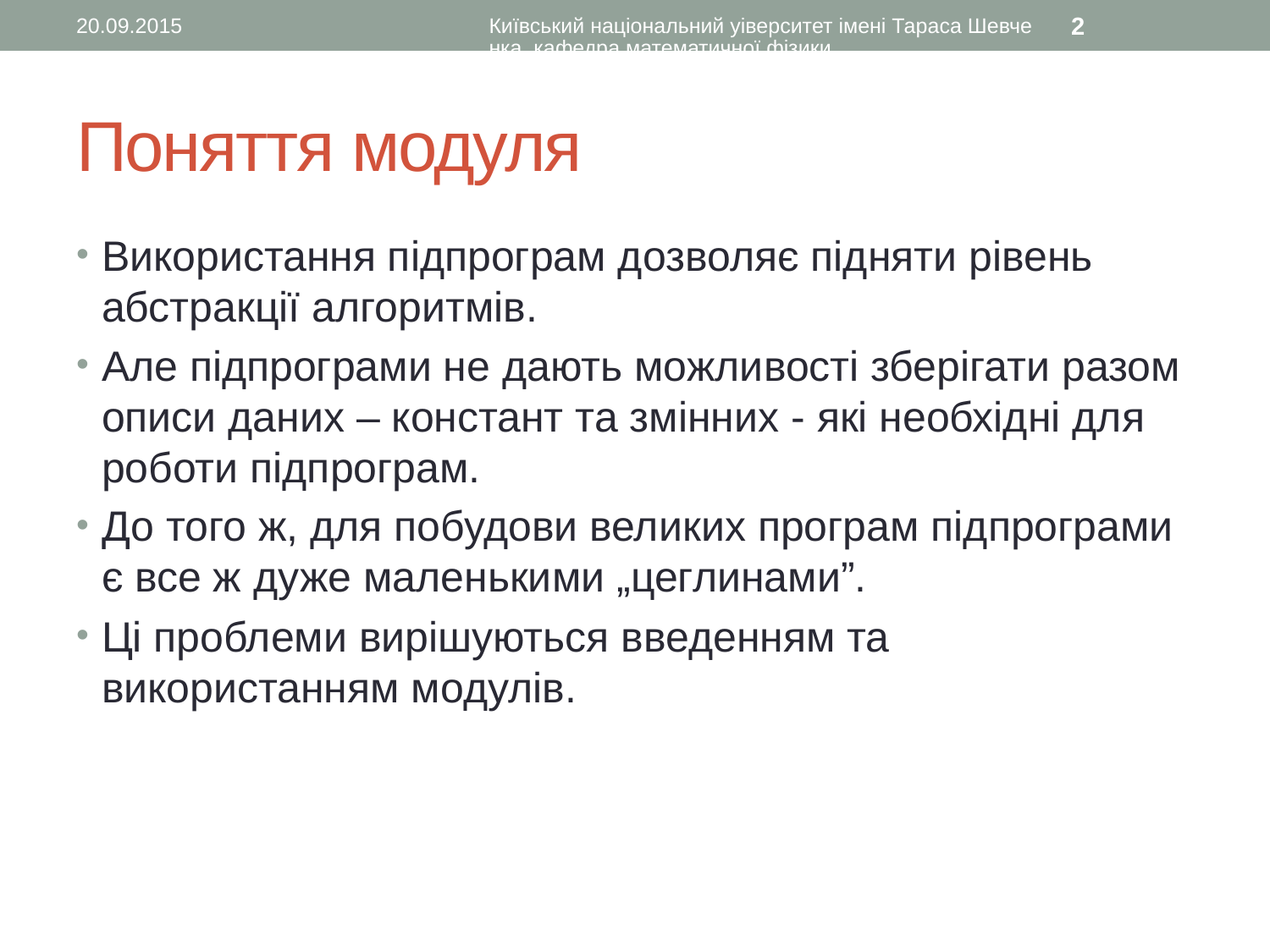

20.09.2015
Київський національний уіверситет імені Тараса Шевченка, кафедра математичної фізики
2
# Поняття модуля
Використання підпрограм дозволяє підняти рівень абстракції алгоритмів.
Але підпрограми не дають можливості зберігати разом описи даних – констант та змінних - які необхідні для роботи підпрограм.
До того ж, для побудови великих програм підпрограми є все ж дуже маленькими „цеглинами”.
Ці проблеми вирішуються введенням та використанням модулів.